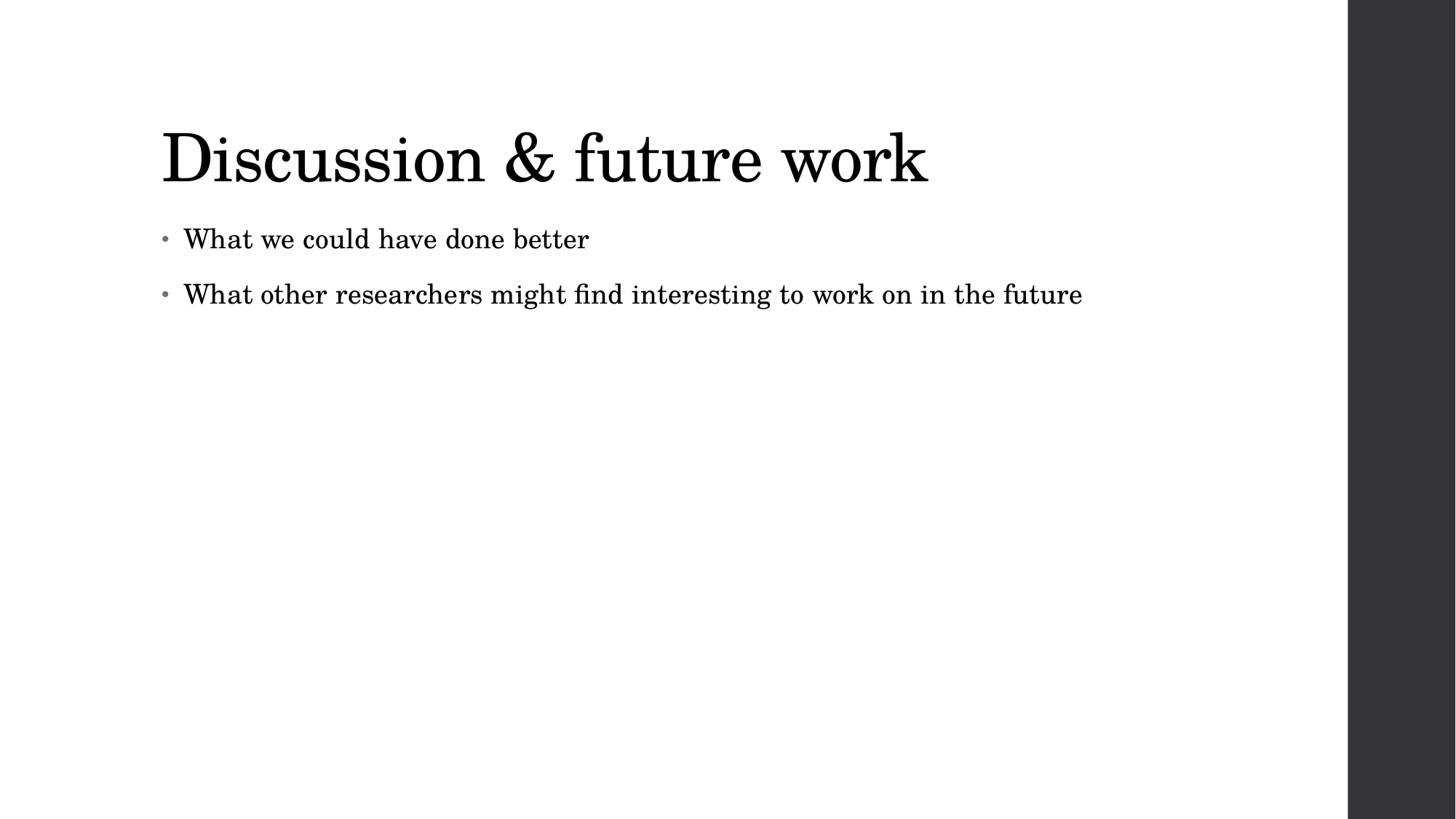

# Discussion & future work
What we could have done better
What other researchers might find interesting to work on in the future